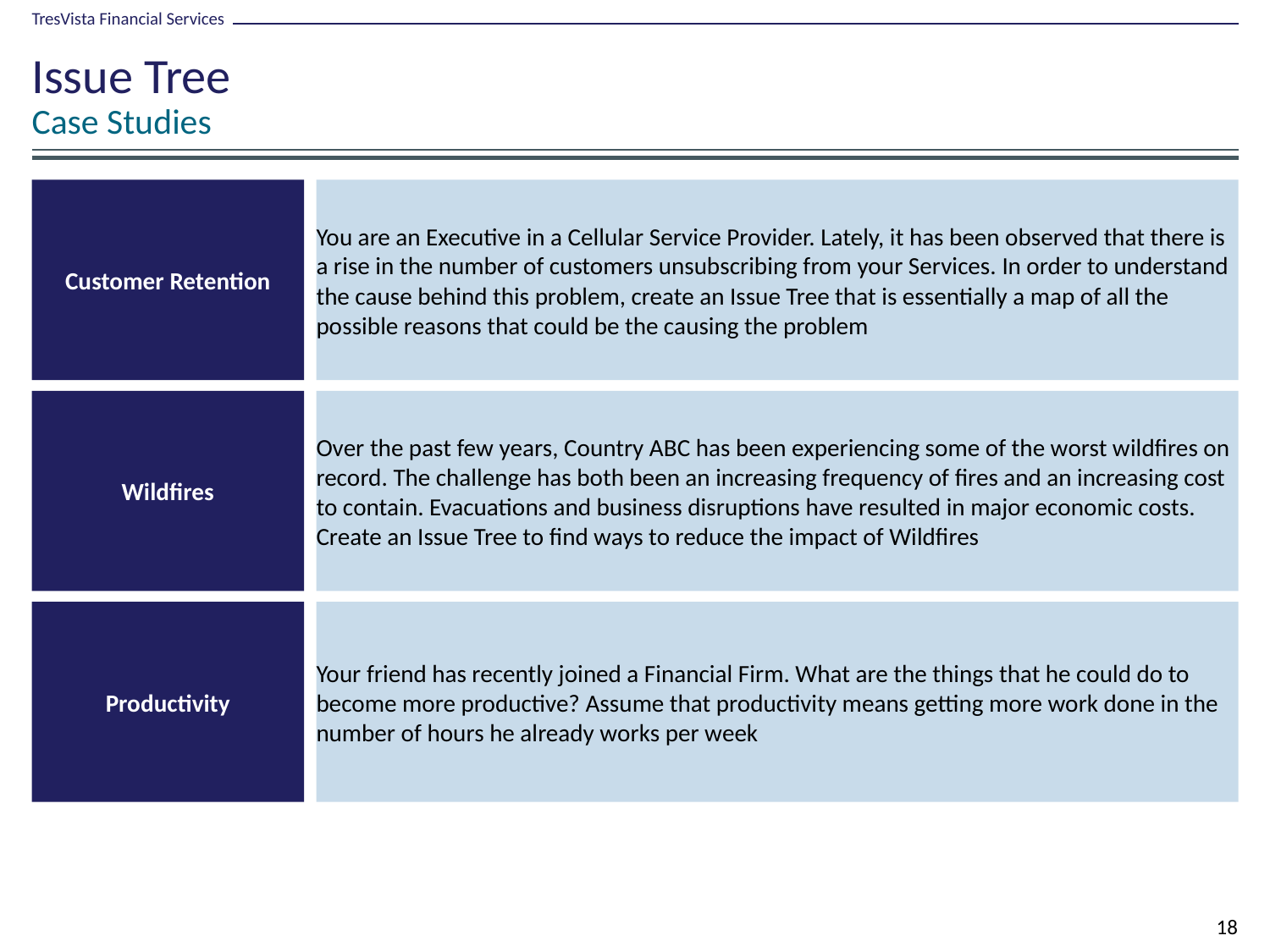

# Issue Tree
Case Studies
Customer Retention
You are an Executive in a Cellular Service Provider. Lately, it has been observed that there is a rise in the number of customers unsubscribing from your Services. In order to understand the cause behind this problem, create an Issue Tree that is essentially a map of all the possible reasons that could be the causing the problem
Wildfires
Over the past few years, Country ABC has been experiencing some of the worst wildfires on record. The challenge has both been an increasing frequency of fires and an increasing cost to contain. Evacuations and business disruptions have resulted in major economic costs. Create an Issue Tree to find ways to reduce the impact of Wildfires
Productivity
Your friend has recently joined a Financial Firm. What are the things that he could do to become more productive? Assume that productivity means getting more work done in the number of hours he already works per week
18